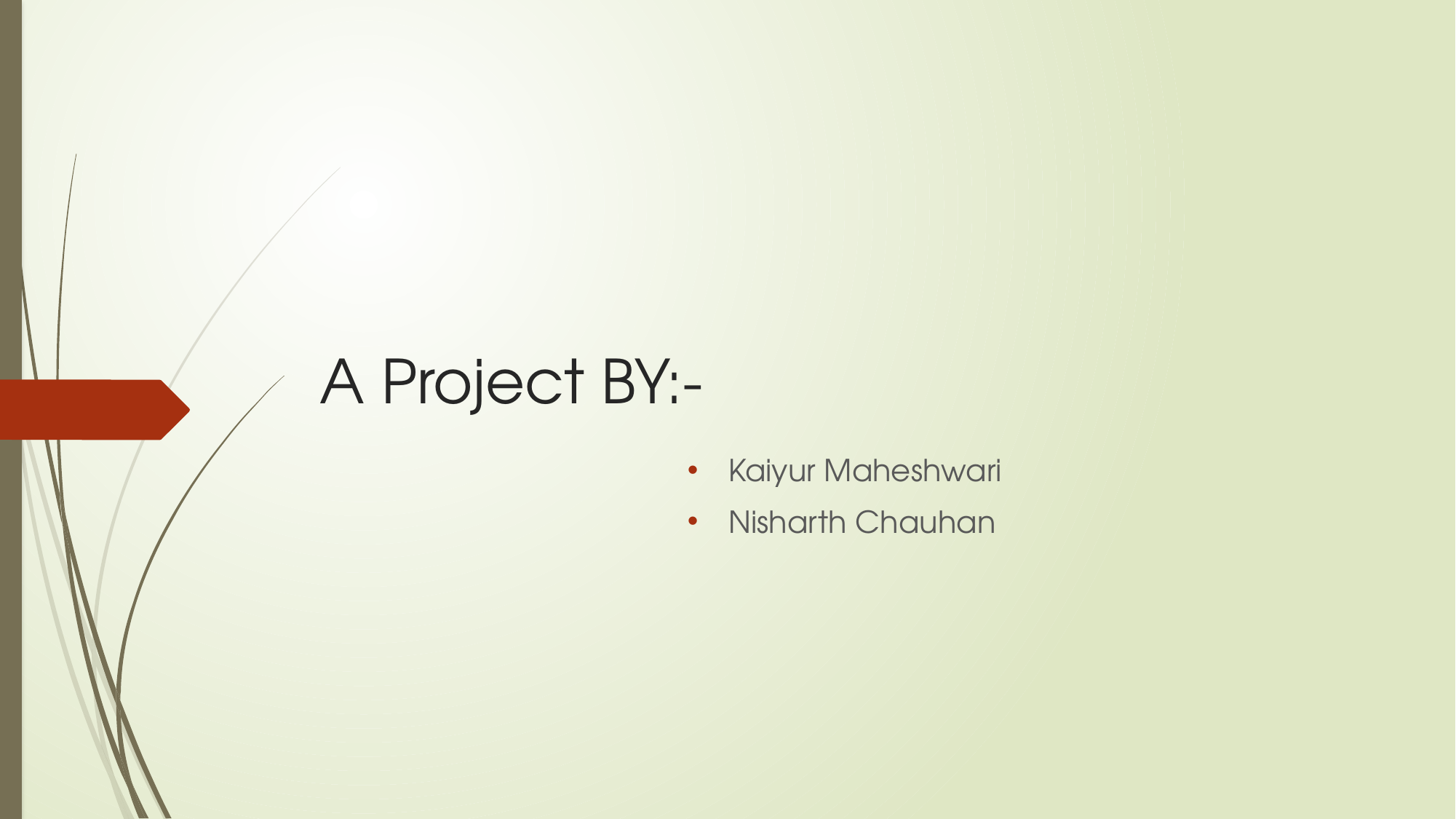

# A Project BY:-
Kaiyur Maheshwari
Nisharth Chauhan